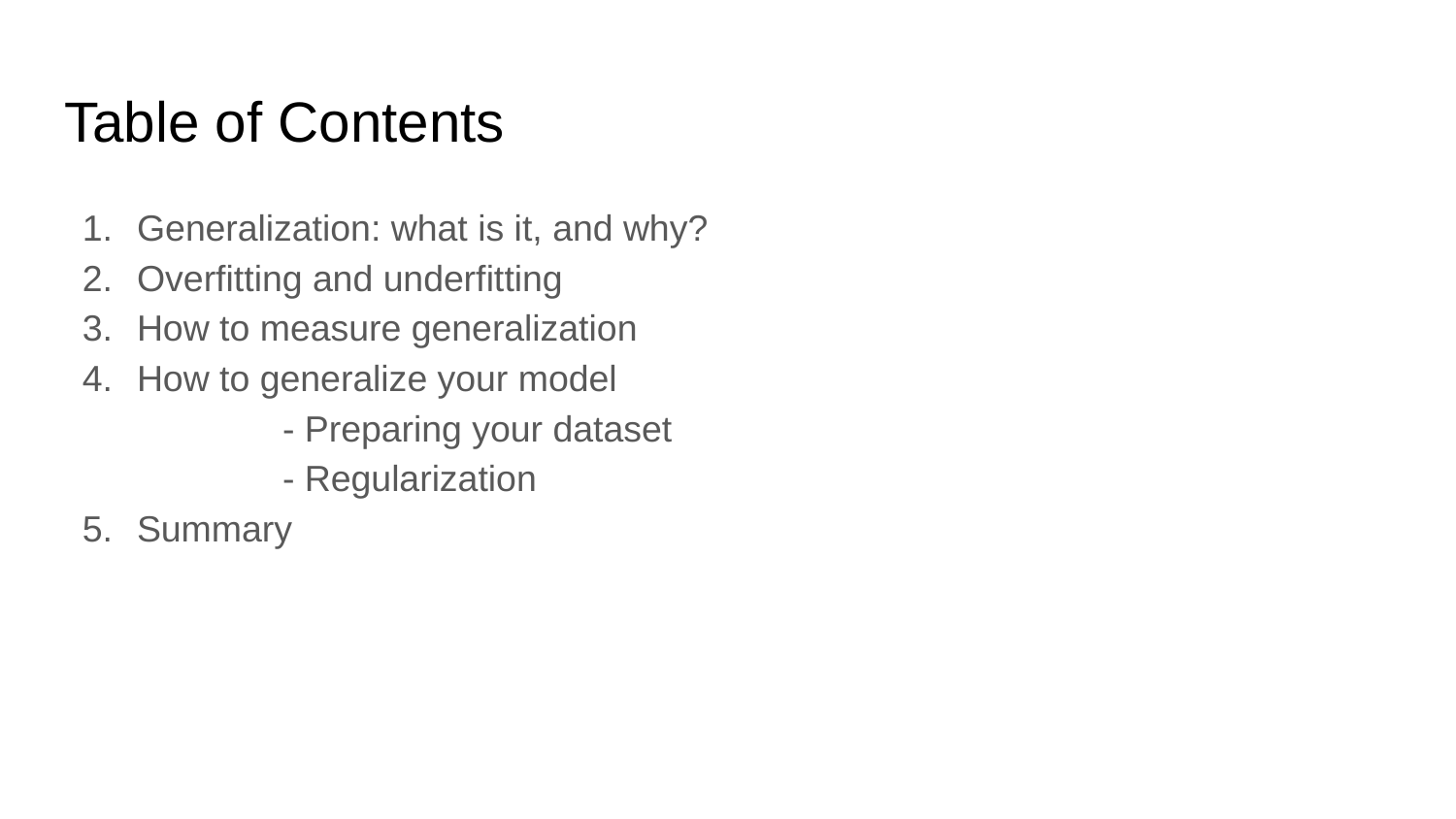

# Table of Contents
Generalization: what is it, and why?
Overfitting and underfitting
How to measure generalization
How to generalize your model
	- Preparing your dataset
	- Regularization
Summary